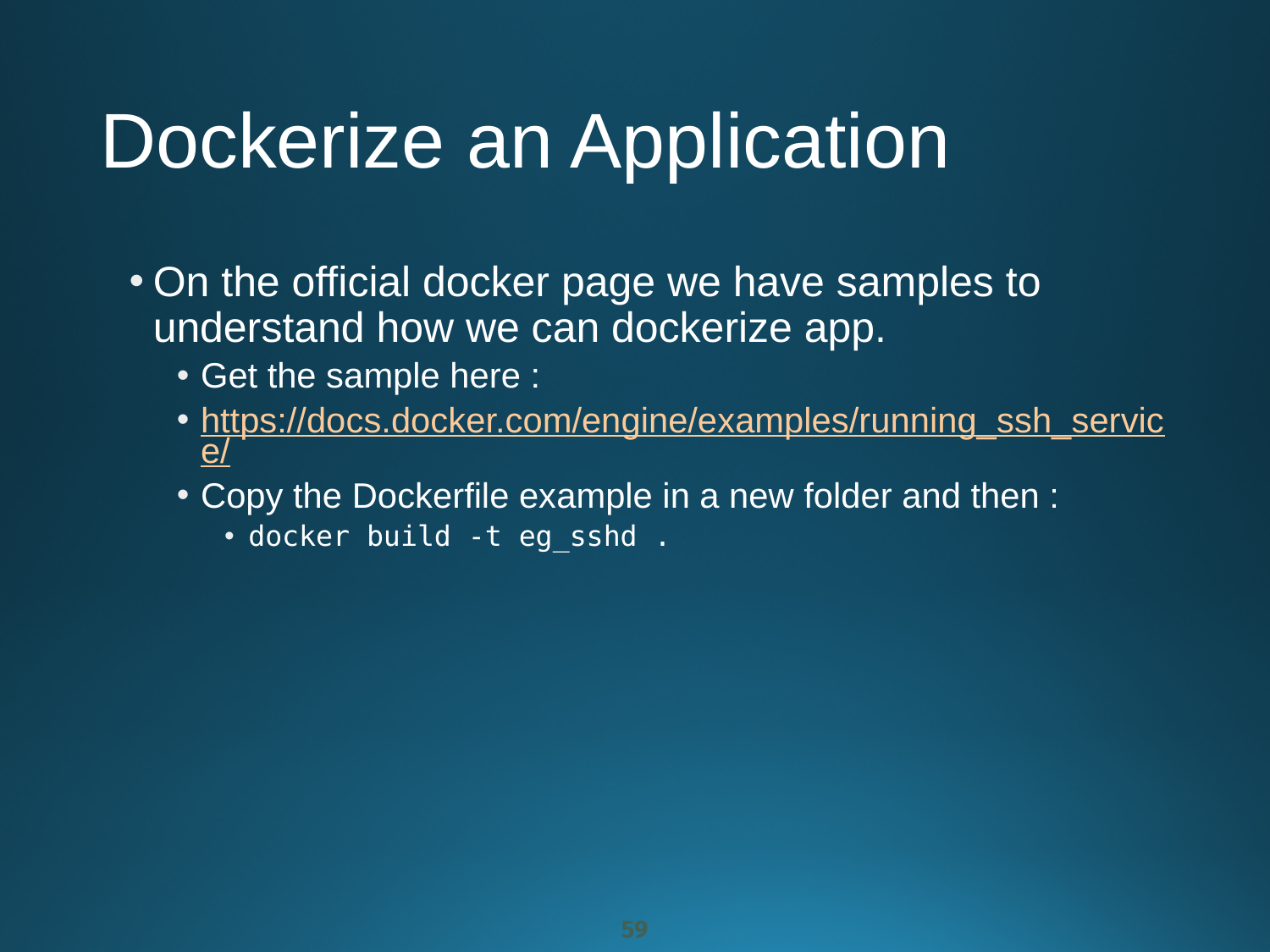

# Dockerize an Application
On the official docker page we have samples to understand how we can dockerize app.
Get the sample here :
https://docs.docker.com/engine/examples/running_ssh_service/
Copy the Dockerfile example in a new folder and then :
docker build -t eg_sshd .